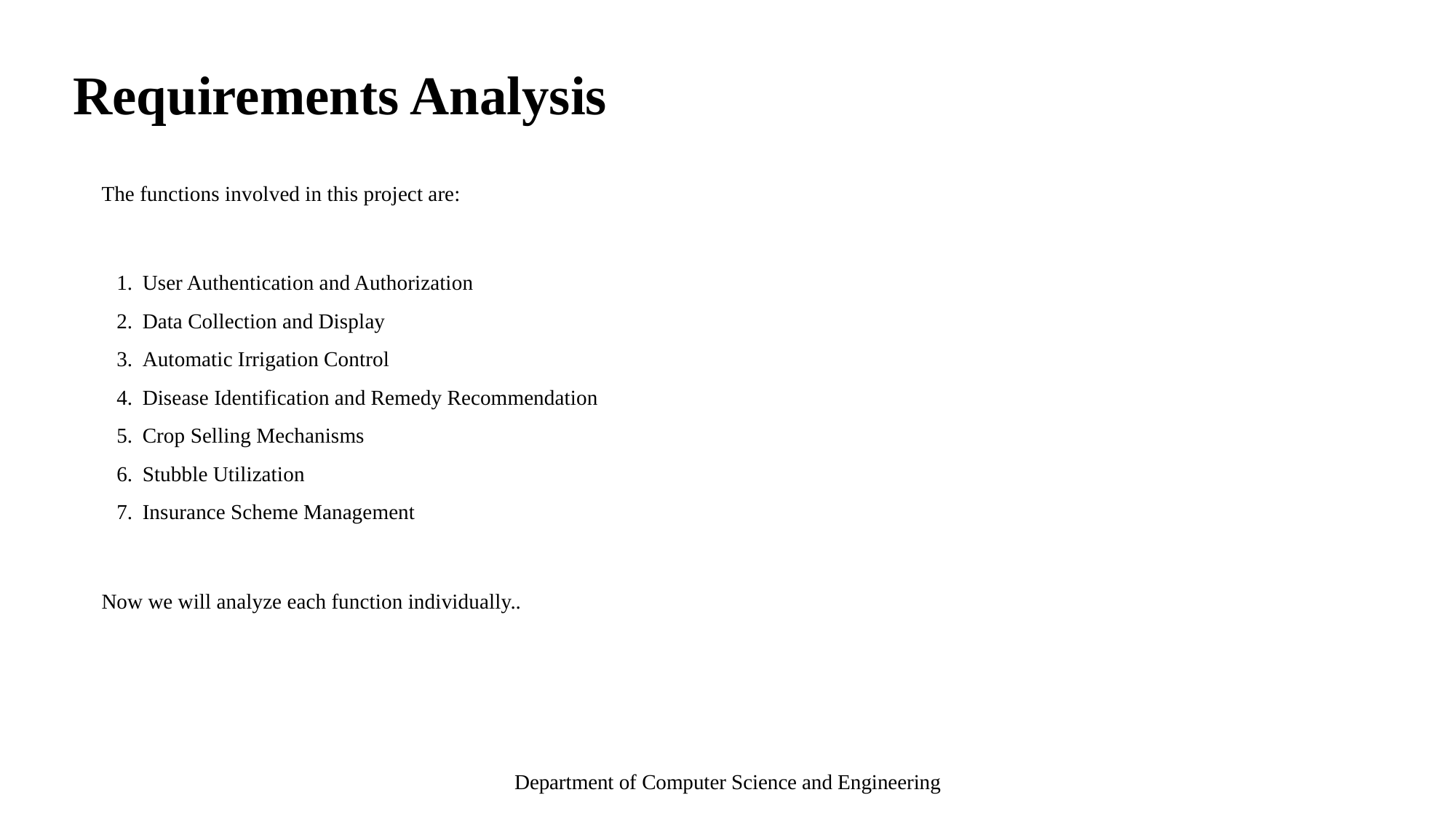

Requirements Analysis
The functions involved in this project are:

User Authentication and Authorization
Data Collection and Display
Automatic Irrigation Control
Disease Identification and Remedy Recommendation
Crop Selling Mechanisms
Stubble Utilization
Insurance Scheme Management

Now we will analyze each function individually..
Department of Computer Science and Engineering